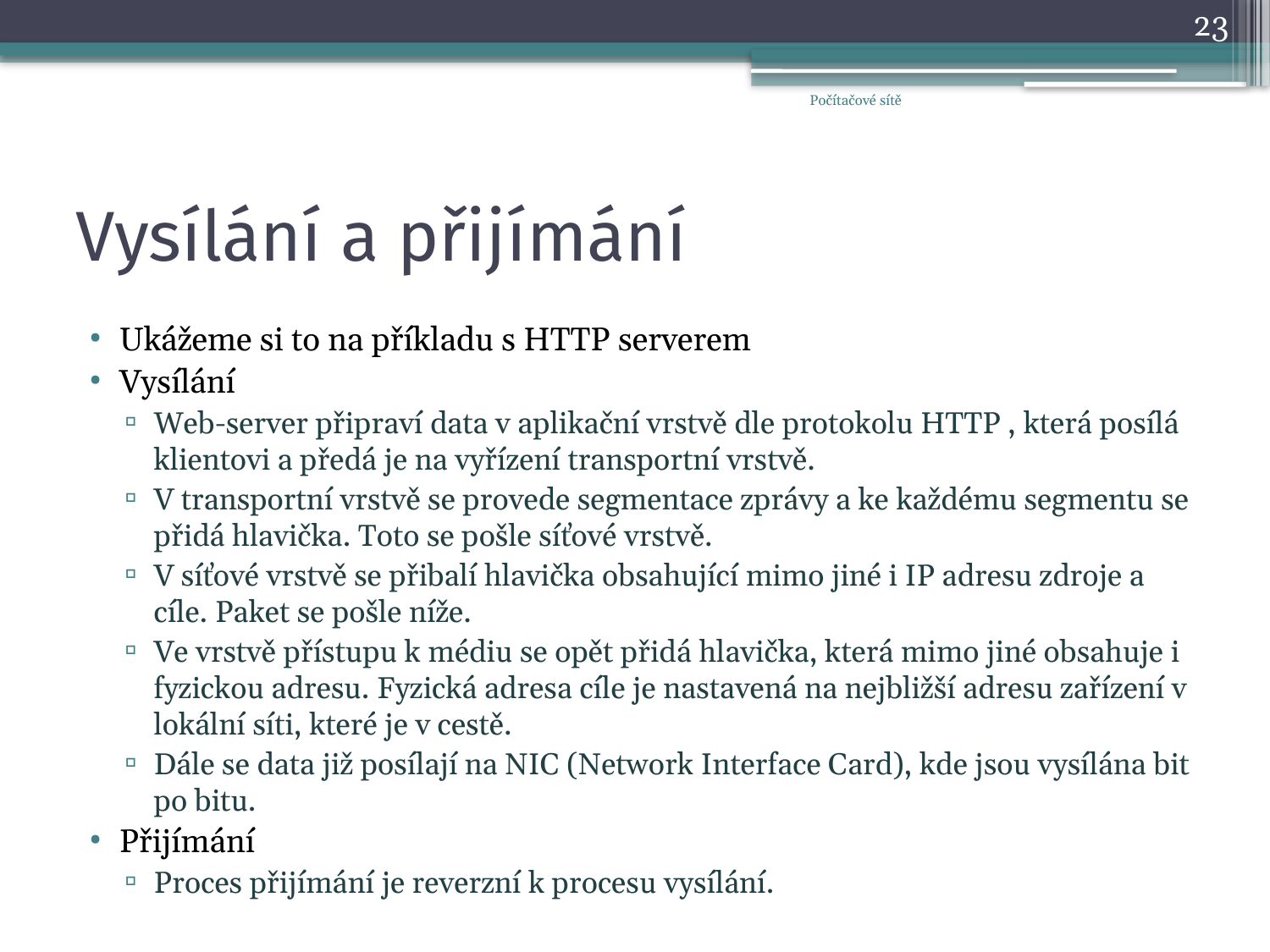

23
Počítačové sítě
# Vysílání a přijímání
Ukážeme si to na příkladu s HTTP serverem
Vysílání
Web-server připraví data v aplikační vrstvě dle protokolu HTTP , která posílá klientovi a předá je na vyřízení transportní vrstvě.
V transportní vrstvě se provede segmentace zprávy a ke každému segmentu se přidá hlavička. Toto se pošle síťové vrstvě.
V síťové vrstvě se přibalí hlavička obsahující mimo jiné i IP adresu zdroje a cíle. Paket se pošle níže.
Ve vrstvě přístupu k médiu se opět přidá hlavička, která mimo jiné obsahuje i fyzickou adresu. Fyzická adresa cíle je nastavená na nejbližší adresu zařízení v lokální síti, které je v cestě.
Dále se data již posílají na NIC (Network Interface Card), kde jsou vysílána bit po bitu.
Přijímání
Proces přijímání je reverzní k procesu vysílání.